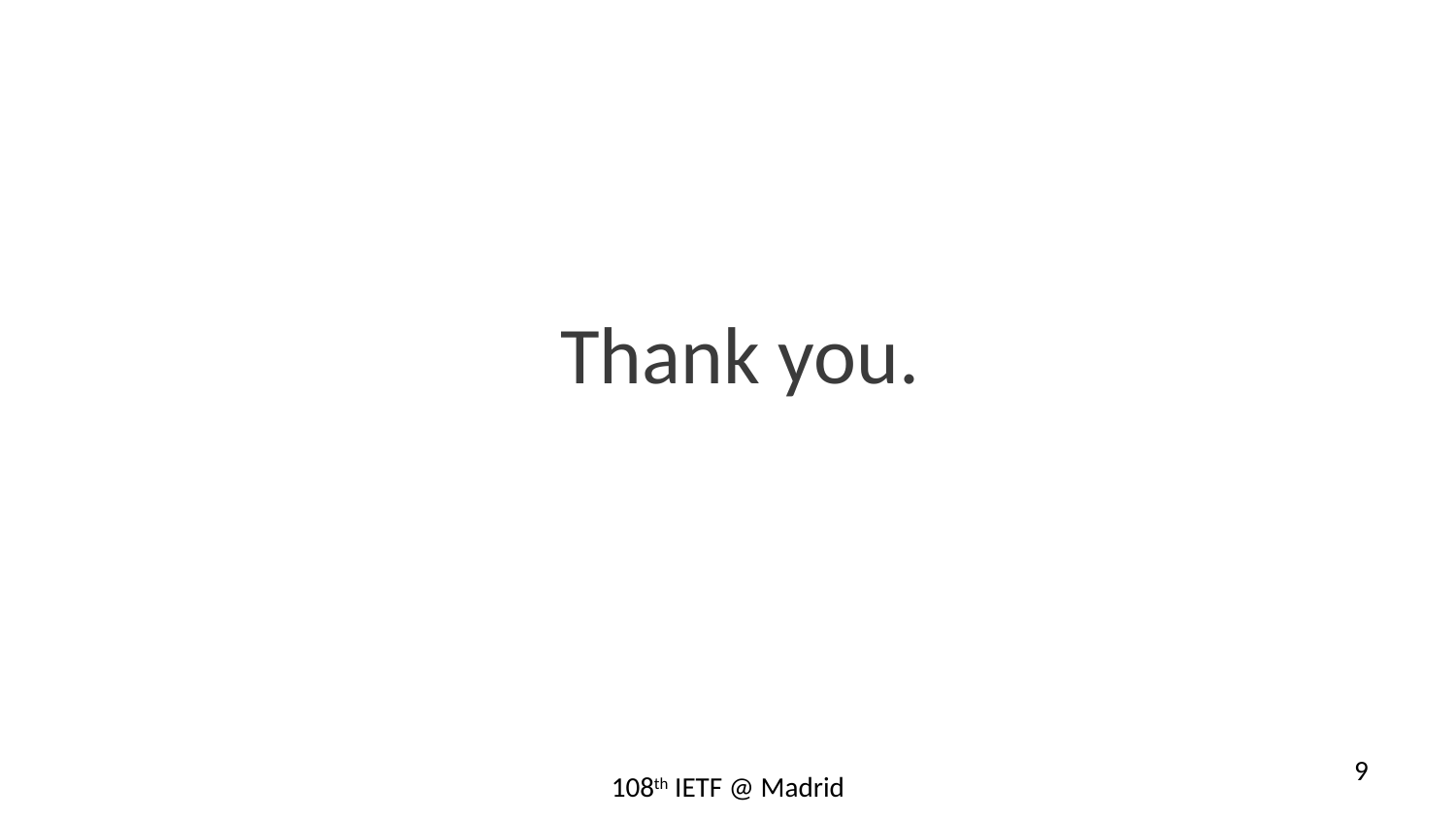

Thank you.
9
108th IETF @ Madrid